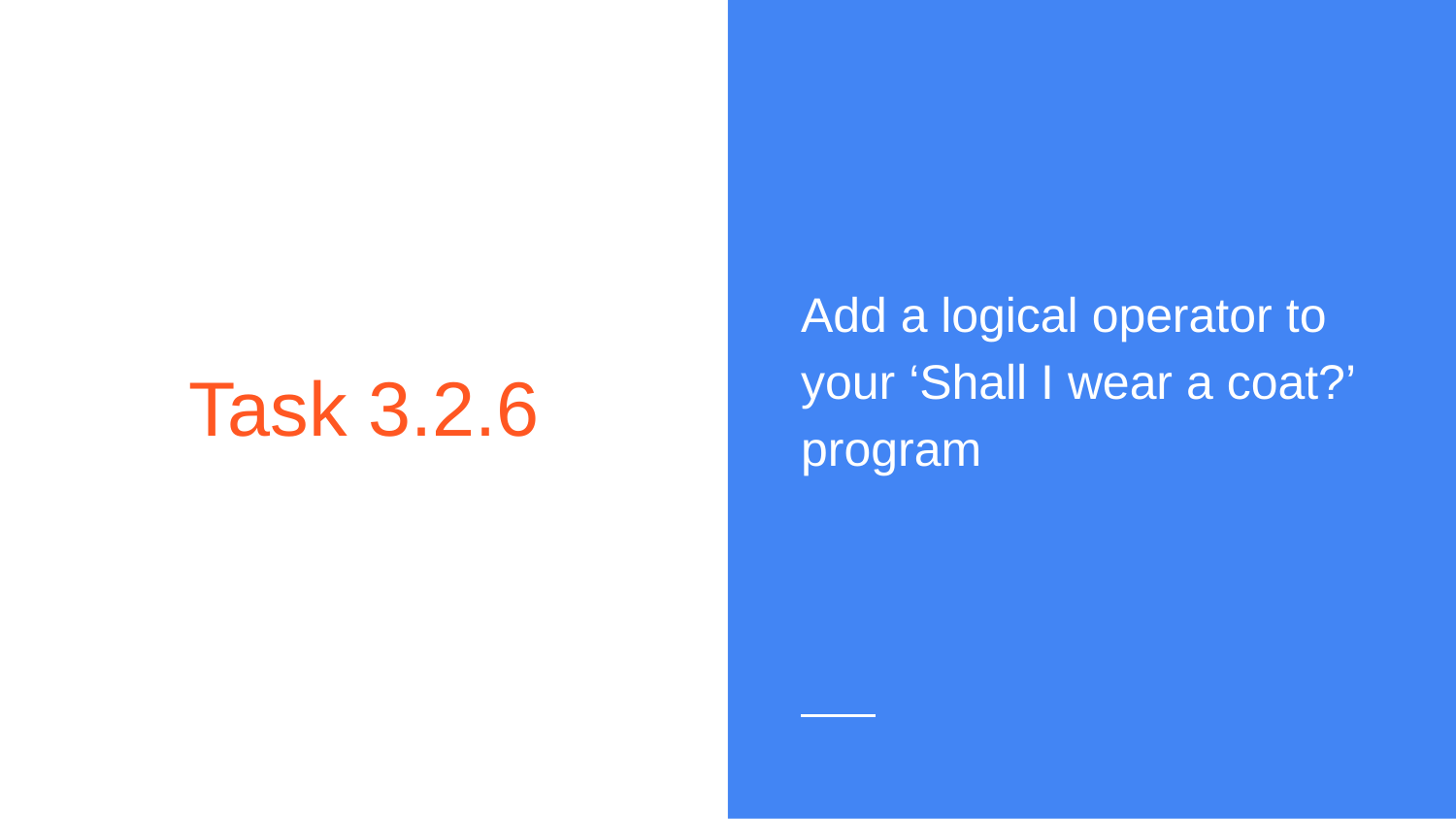

Add a logical operator to your ‘Shall I wear a coat?’ program

# Task 3.2.6